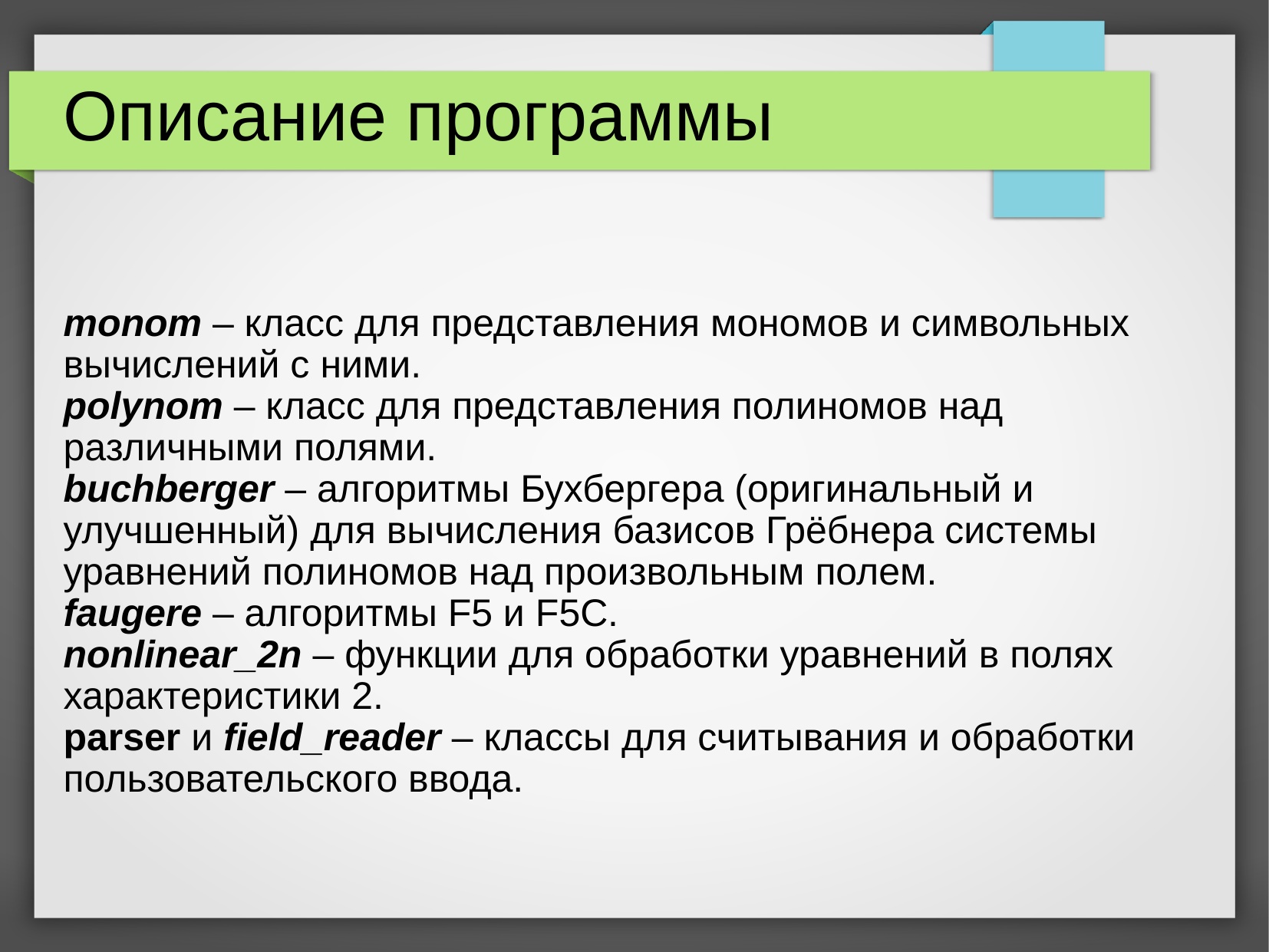

# Описание программы
monom – класс для представления мономов и символьных вычислений с ними.
polynom – класс для представления полиномов над различными полями.
buchberger – алгоритмы Бухбергера (оригинальный и улучшенный) для вычисления базисов Грёбнера системы уравнений полиномов над произвольным полем.
faugere – алгоритмы F5 и F5C.
nonlinear_2n – функции для обработки уравнений в полях характеристики 2.
parser и field_reader – классы для считывания и обработки пользовательского ввода.